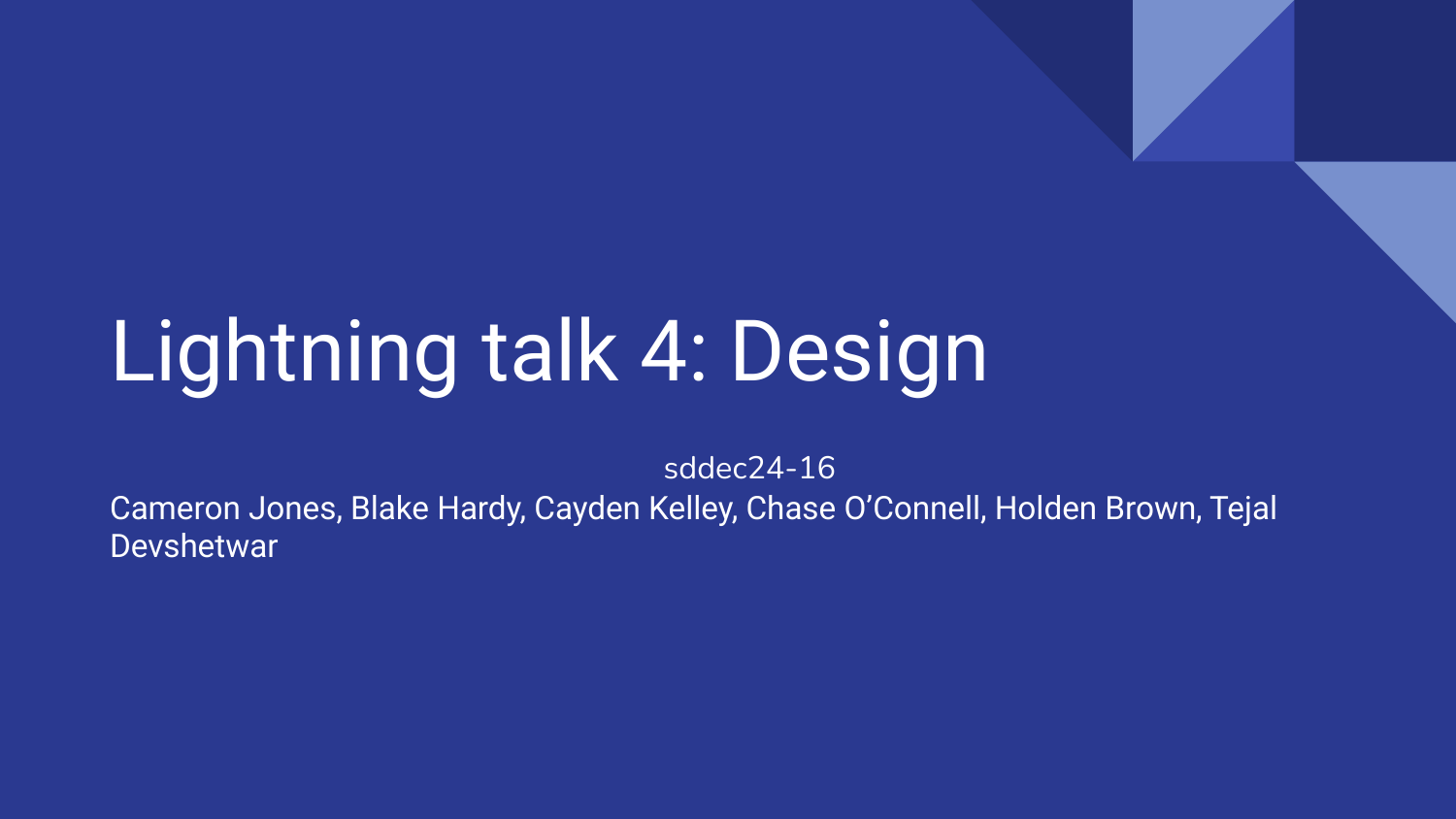

# Lightning talk 4: Design
sddec24-16
Cameron Jones, Blake Hardy, Cayden Kelley, Chase O’Connell, Holden Brown, Tejal Devshetwar